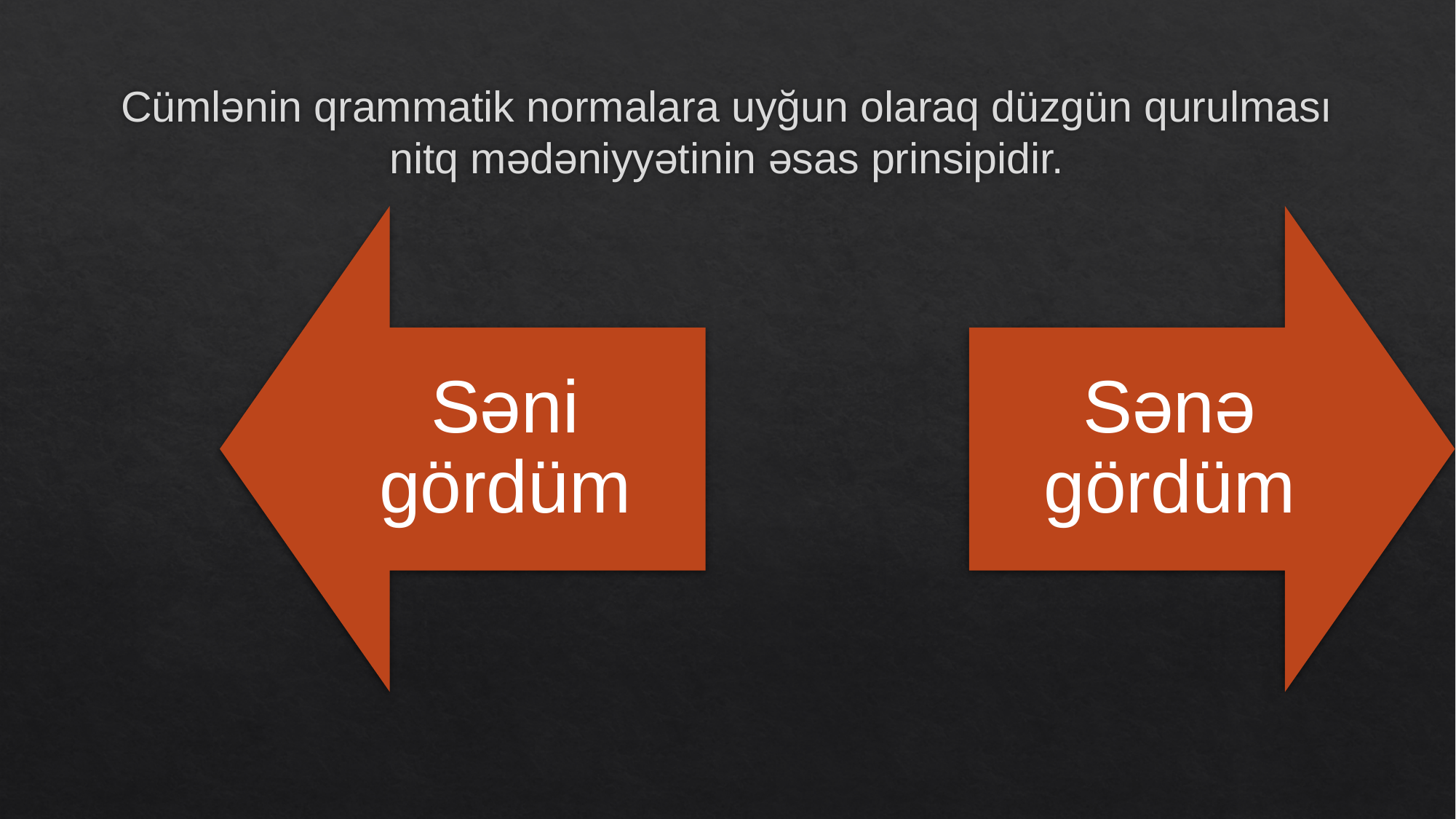

# Cümlənin qrammatik normalara uyğun olaraq düzgün qurulması nitq mədəniyyətinin əsas prinsipidir.
Səni gördüm
Sənə gördüm